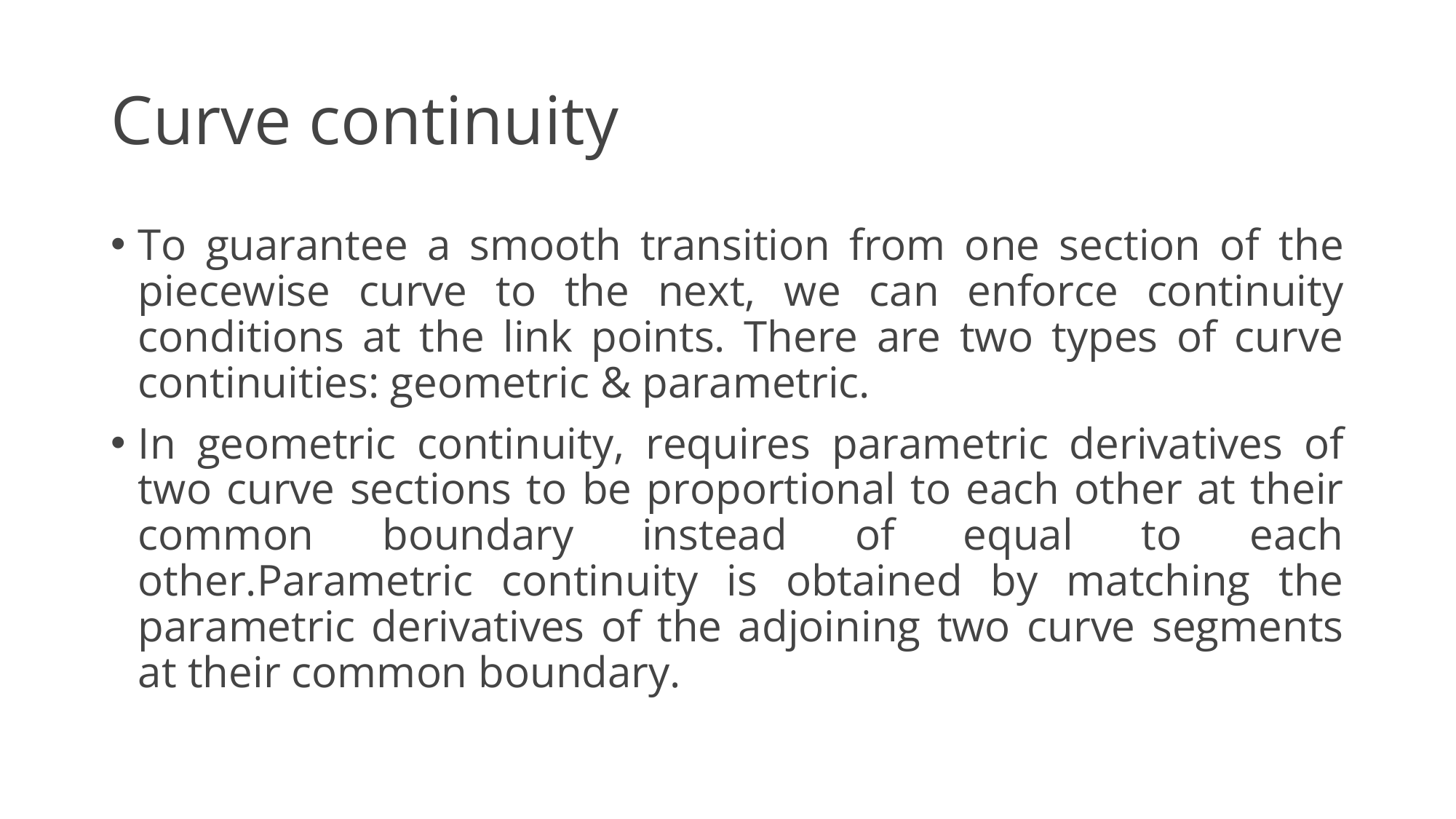

# Curve continuity
To guarantee a smooth transition from one section of the piecewise curve to the next, we can enforce continuity conditions at the link points. There are two types of curve continuities: geometric & parametric.
In geometric continuity, requires parametric derivatives of two curve sections to be proportional to each other at their common boundary instead of equal to each other.Parametric continuity is obtained by matching the parametric derivatives of the adjoining two curve segments at their common boundary.